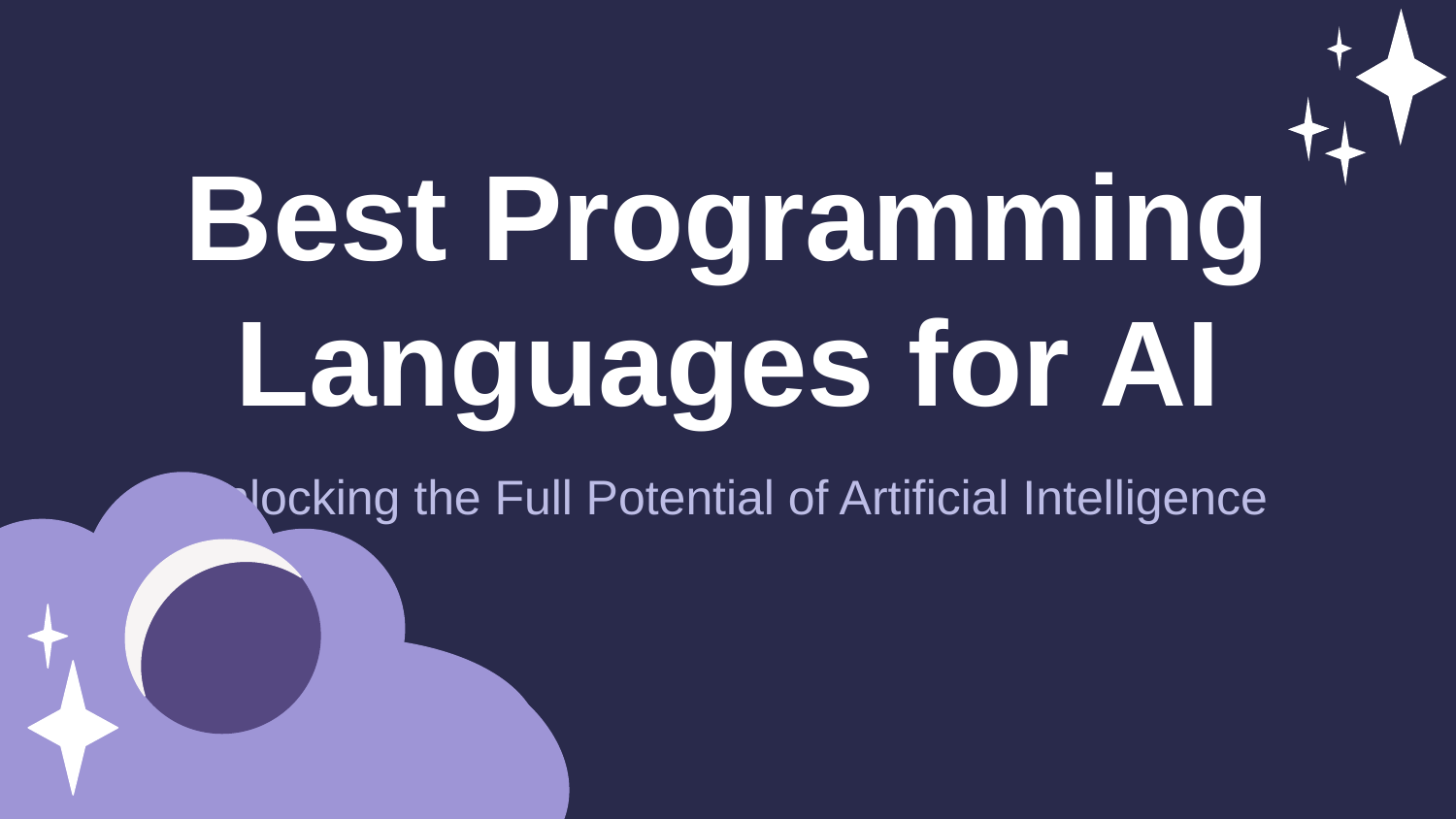

Best Programming Languages for AI
Unlocking the Full Potential of Artificial Intelligence